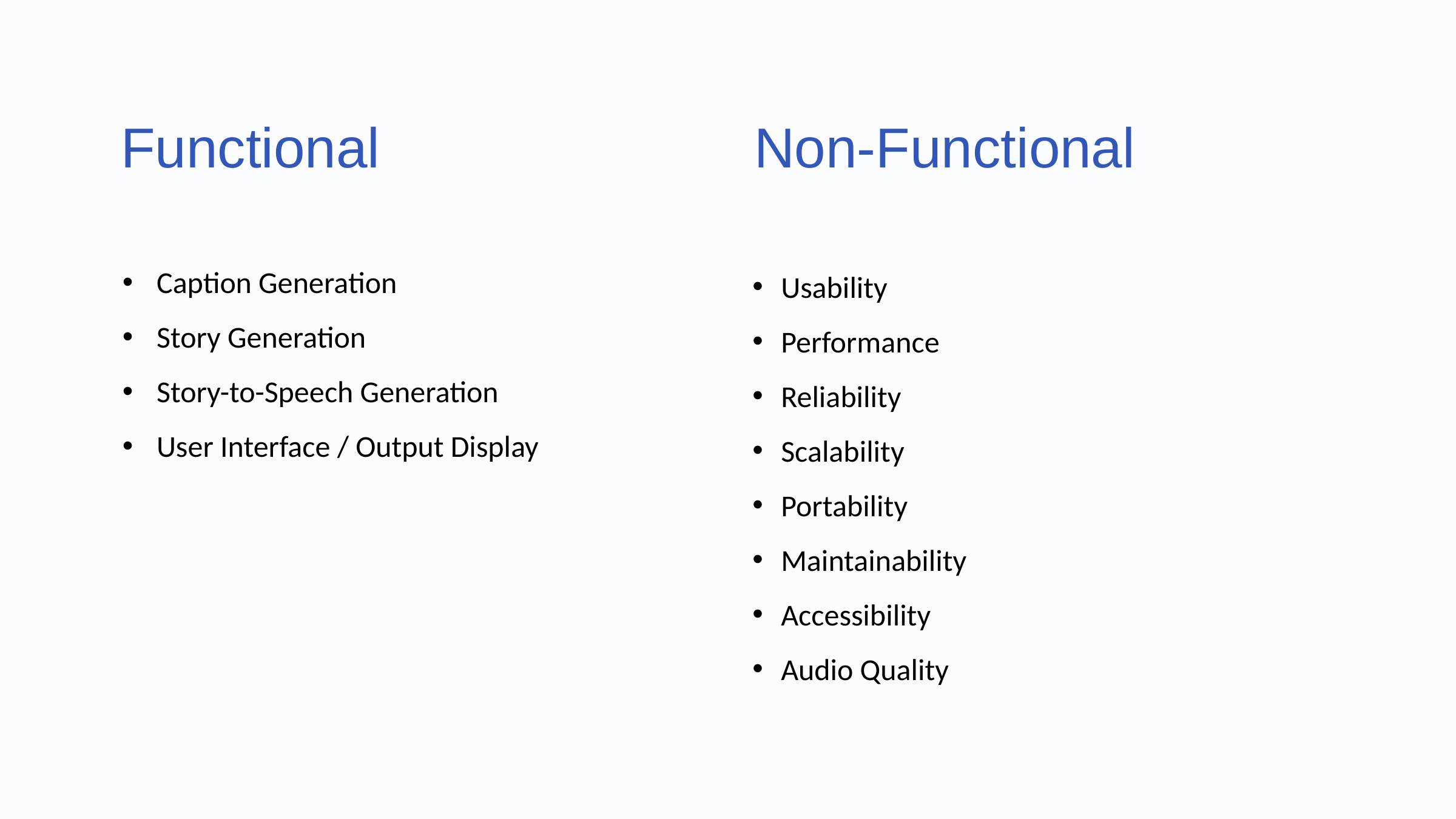

Functional                        Non-Functional
Caption Generation
Story Generation
Story-to-Speech Generation
User Interface / Output Display

Usability
Performance
Reliability
Scalability
Portability
Maintainability
Accessibility
Audio Quality